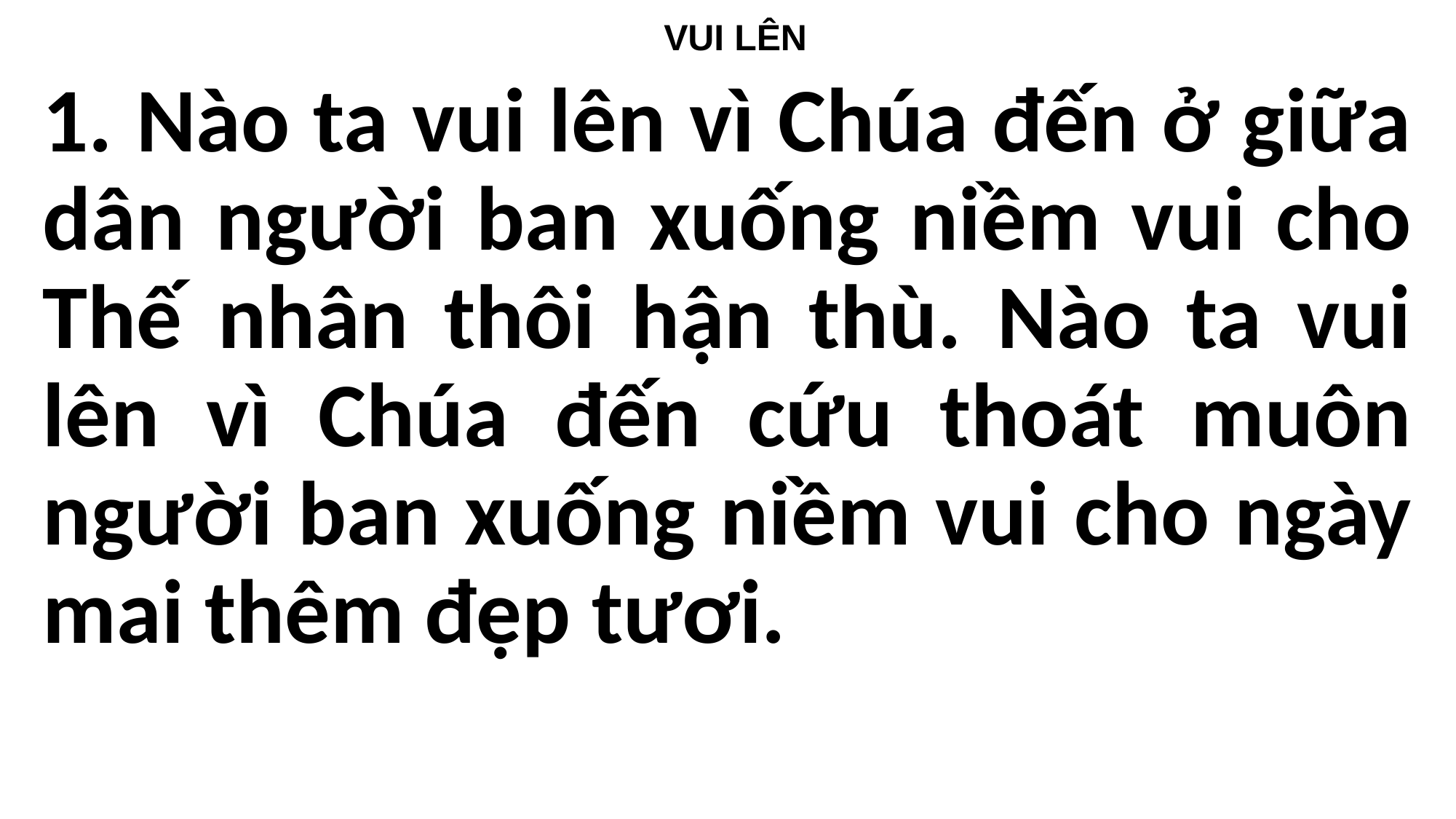

VUI LÊN
#
1. Nào ta vui lên vì Chúa đến ở giữa dân người ban xuống niềm vui cho Thế nhân thôi hận thù. Nào ta vui lên vì Chúa đến cứu thoát muôn người ban xuống niềm vui cho ngày mai thêm đẹp tươi.